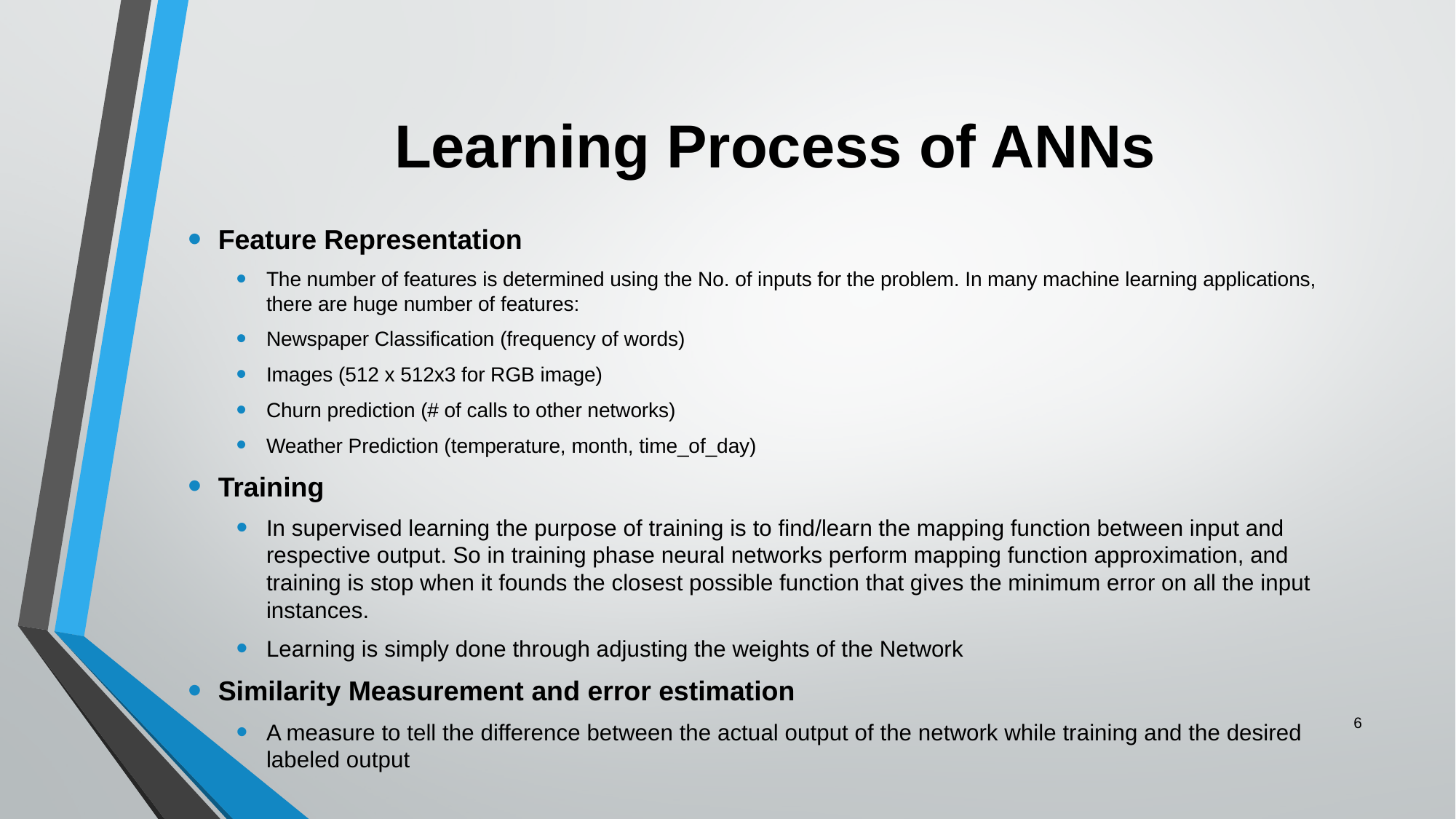

# Learning Process of ANNs
Feature Representation
The number of features is determined using the No. of inputs for the problem. In many machine learning applications, there are huge number of features:
Newspaper Classification (frequency of words)
Images (512 x 512x3 for RGB image)
Churn prediction (# of calls to other networks)
Weather Prediction (temperature, month, time_of_day)
Training
In supervised learning the purpose of training is to find/learn the mapping function between input and respective output. So in training phase neural networks perform mapping function approximation, and training is stop when it founds the closest possible function that gives the minimum error on all the input instances.
Learning is simply done through adjusting the weights of the Network
Similarity Measurement and error estimation
A measure to tell the difference between the actual output of the network while training and the desired labeled output
6